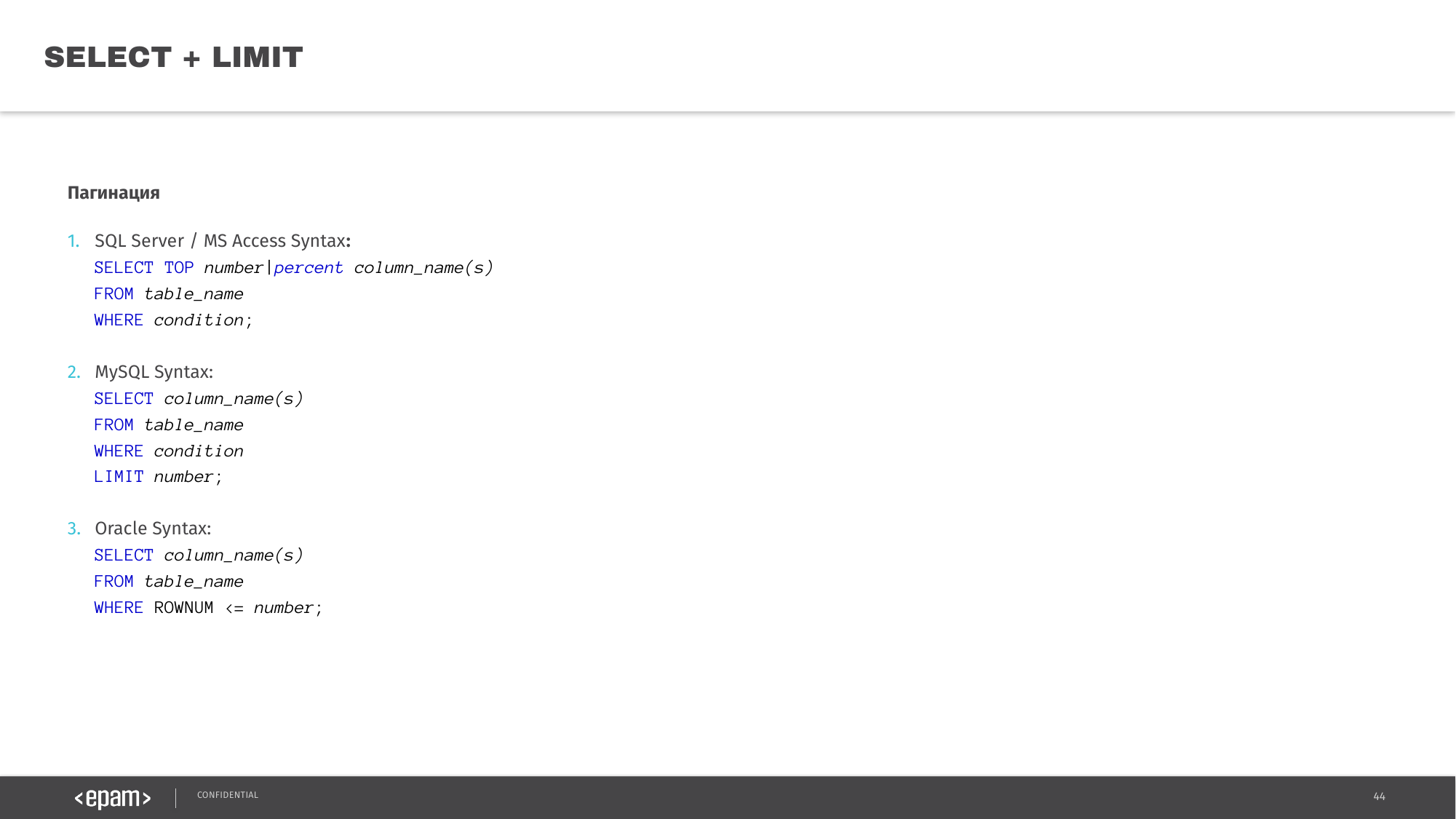

SELECT + LIMIT
Пагинация
SQL Server / MS Access Syntax:
SELECT TOP number|percent column_name(s)
FROM table_name
WHERE condition;

MySQL Syntax:
SELECT column_name(s)
FROM table_name
WHERE condition
LIMIT number;
Oracle Syntax:
SELECT column_name(s)
FROM table_name
WHERE ROWNUM <= number;